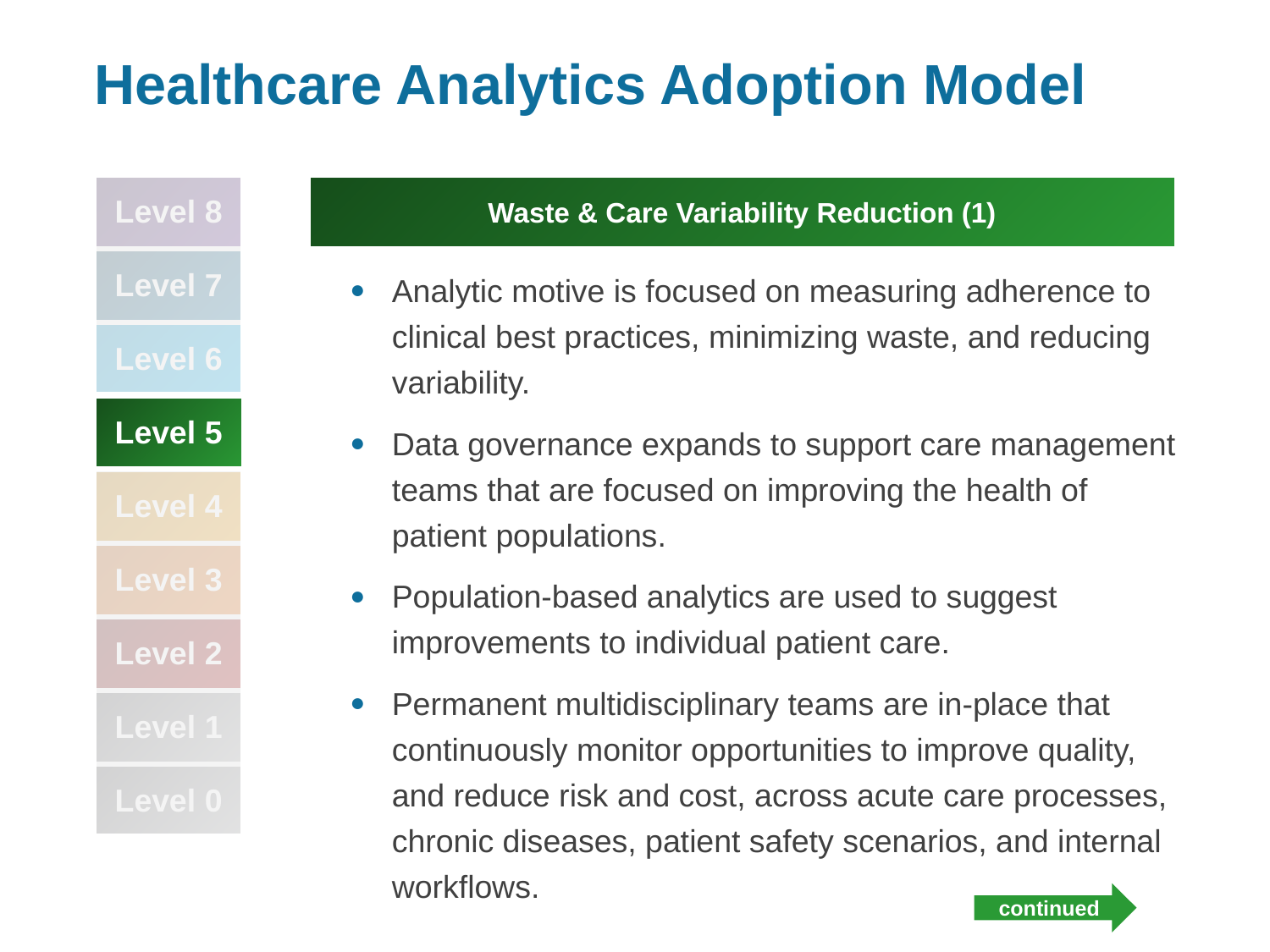

# Healthcare Analytics Adoption Model
| Level 8 |
| --- |
| Level 7 |
| Level 6 |
| Level 5 |
| Level 4 |
| Level 3 |
| Level 2 |
| Level 1 |
| Level 0 |

Waste & Care Variability Reduction (1)
Analytic motive is focused on measuring adherence to clinical best practices, minimizing waste, and reducing variability.
Data governance expands to support care management teams that are focused on improving the health of patient populations.
Population-based analytics are used to suggest improvements to individual patient care.
Permanent multidisciplinary teams are in-place that continuously monitor opportunities to improve quality, and reduce risk and cost, across acute care processes, chronic diseases, patient safety scenarios, and internal workflows.

continued